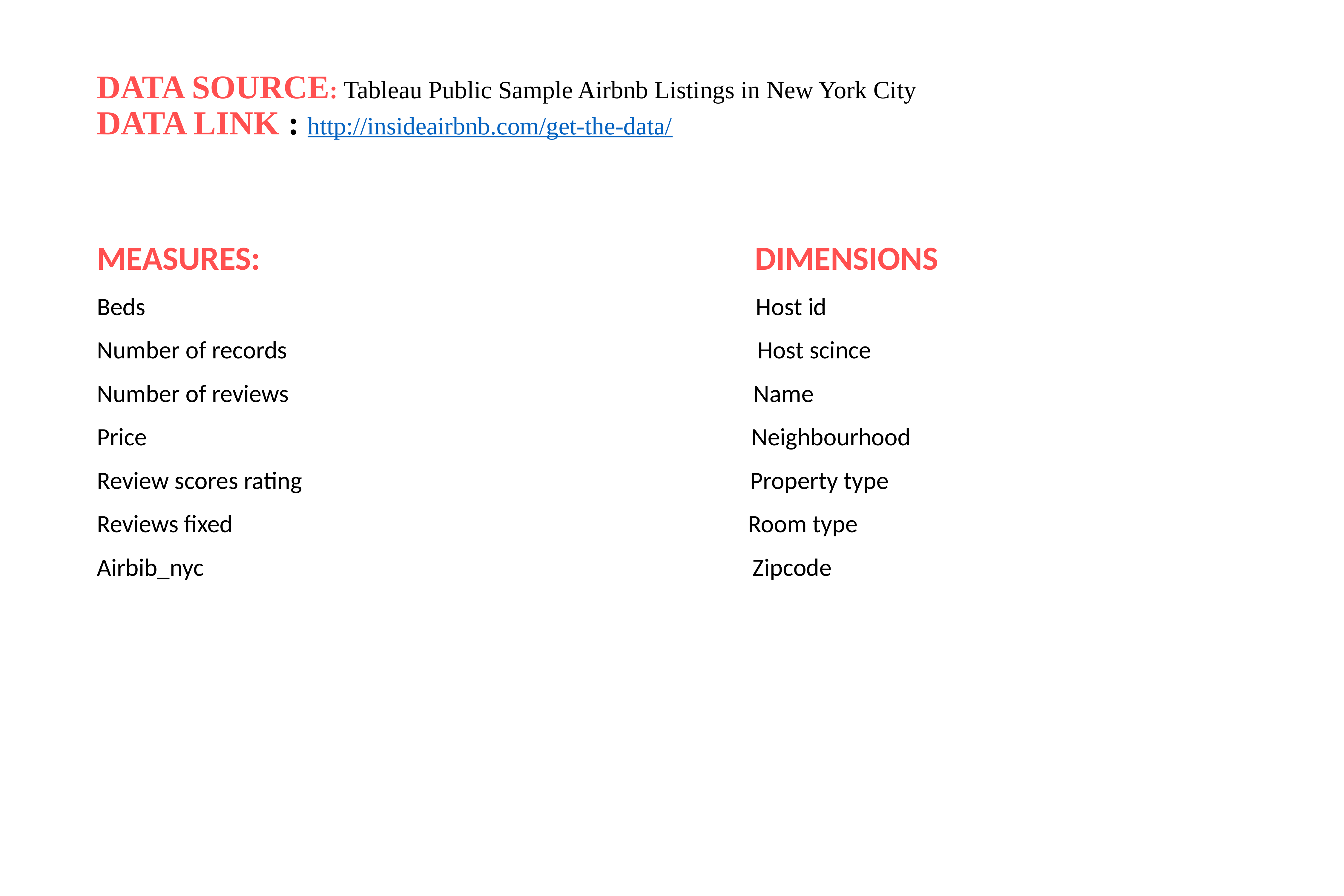

# DATA SOURCE: Tableau Public Sample Airbnb Listings in New York City DATA LINK : http://insideairbnb.com/get-the-data/
MEASURES:                                                                 DIMENSIONS
Beds                                                                                                             Host id
Number of records                                                                                    Host scince
Number of reviews                                                                                   Name
Price                                                                                                            Neighbourhood
Review scores rating                                                                                Property type
Reviews fixed                                                                                            Room type
Airbib_nyc                                                                                                  Zipcode